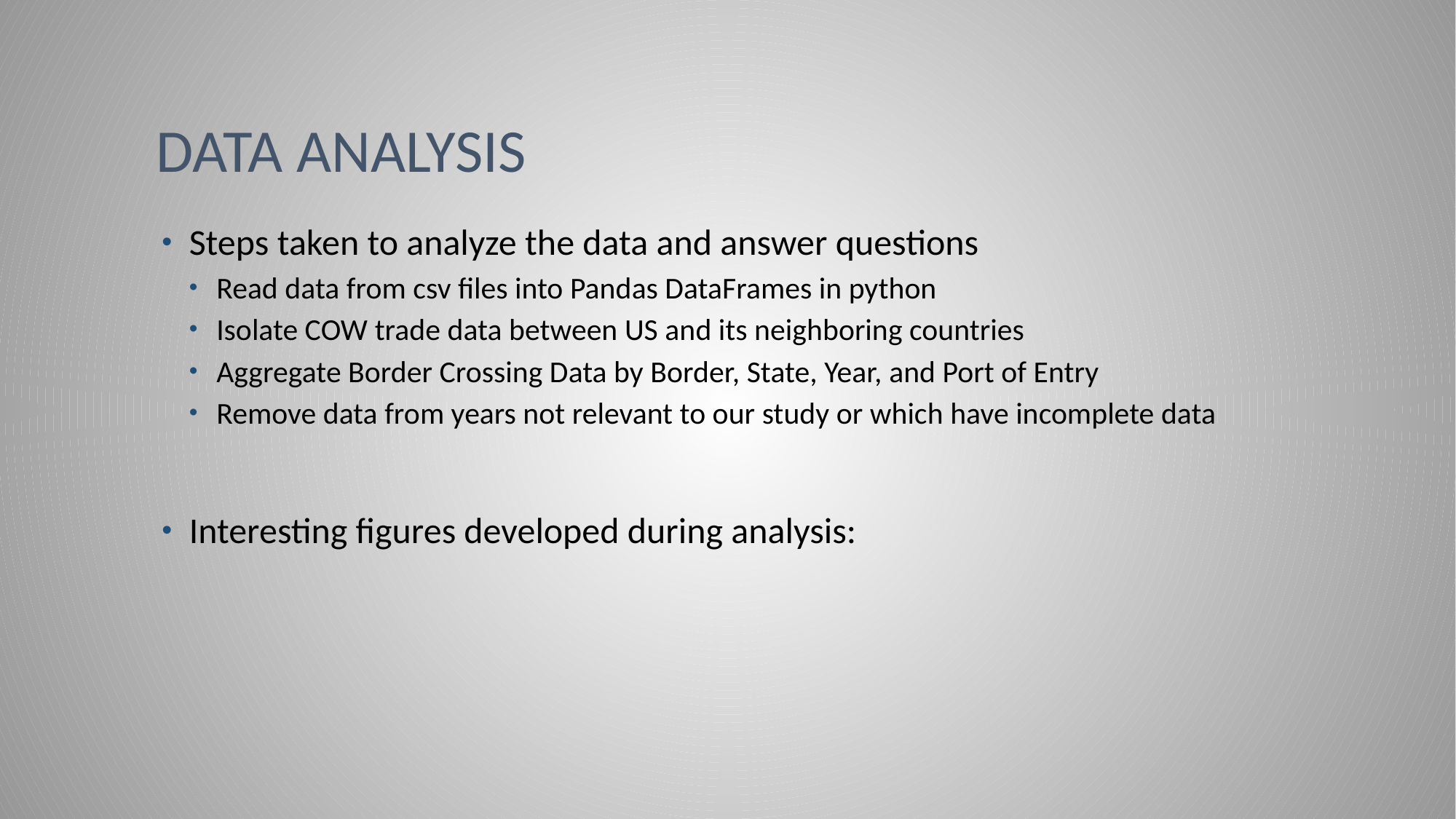

# Data analysis
Steps taken to analyze the data and answer questions
Read data from csv files into Pandas DataFrames in python
Isolate COW trade data between US and its neighboring countries
Aggregate Border Crossing Data by Border, State, Year, and Port of Entry
Remove data from years not relevant to our study or which have incomplete data

Interesting figures developed during analysis: